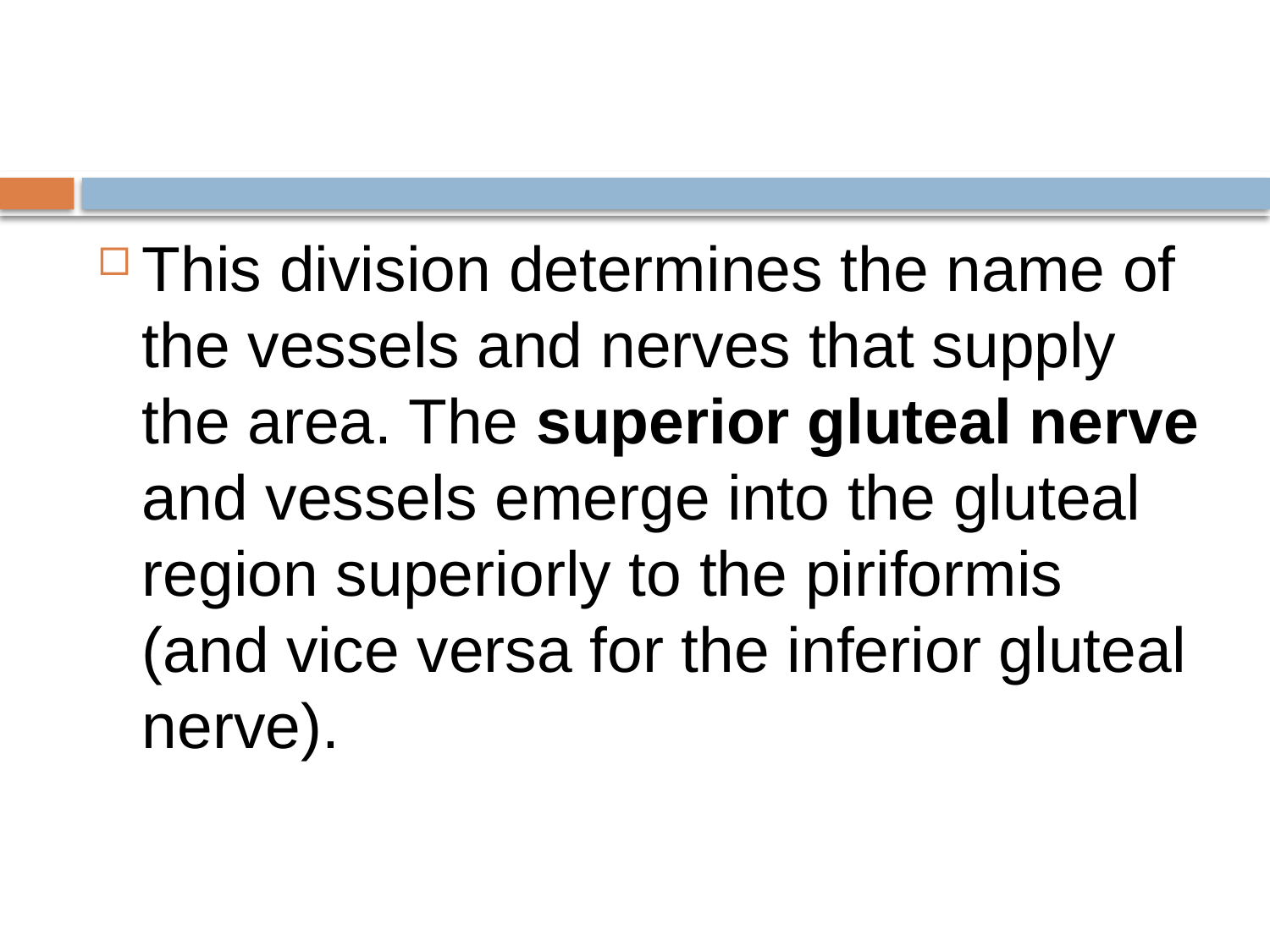

#
This division determines the name of the vessels and nerves that supply the area. The superior gluteal nerve and vessels emerge into the gluteal region superiorly to the piriformis (and vice versa for the inferior gluteal nerve).